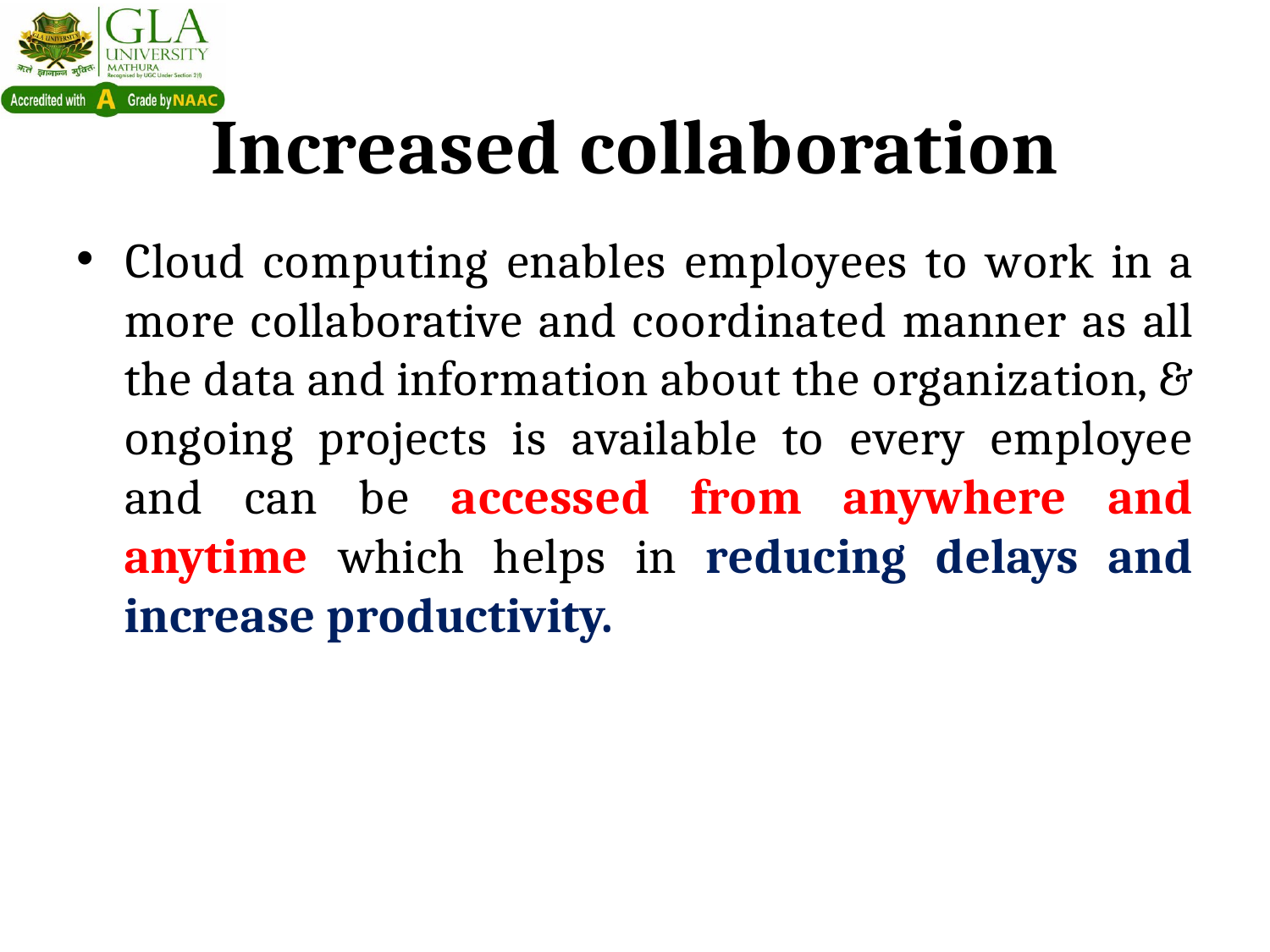

Increased collaboration
Cloud computing enables employees to work in a more collaborative and coordinated manner as all the data and information about the organization, & ongoing projects is available to every employee and can be accessed from anywhere and anytime which helps in reducing delays and increase productivity.